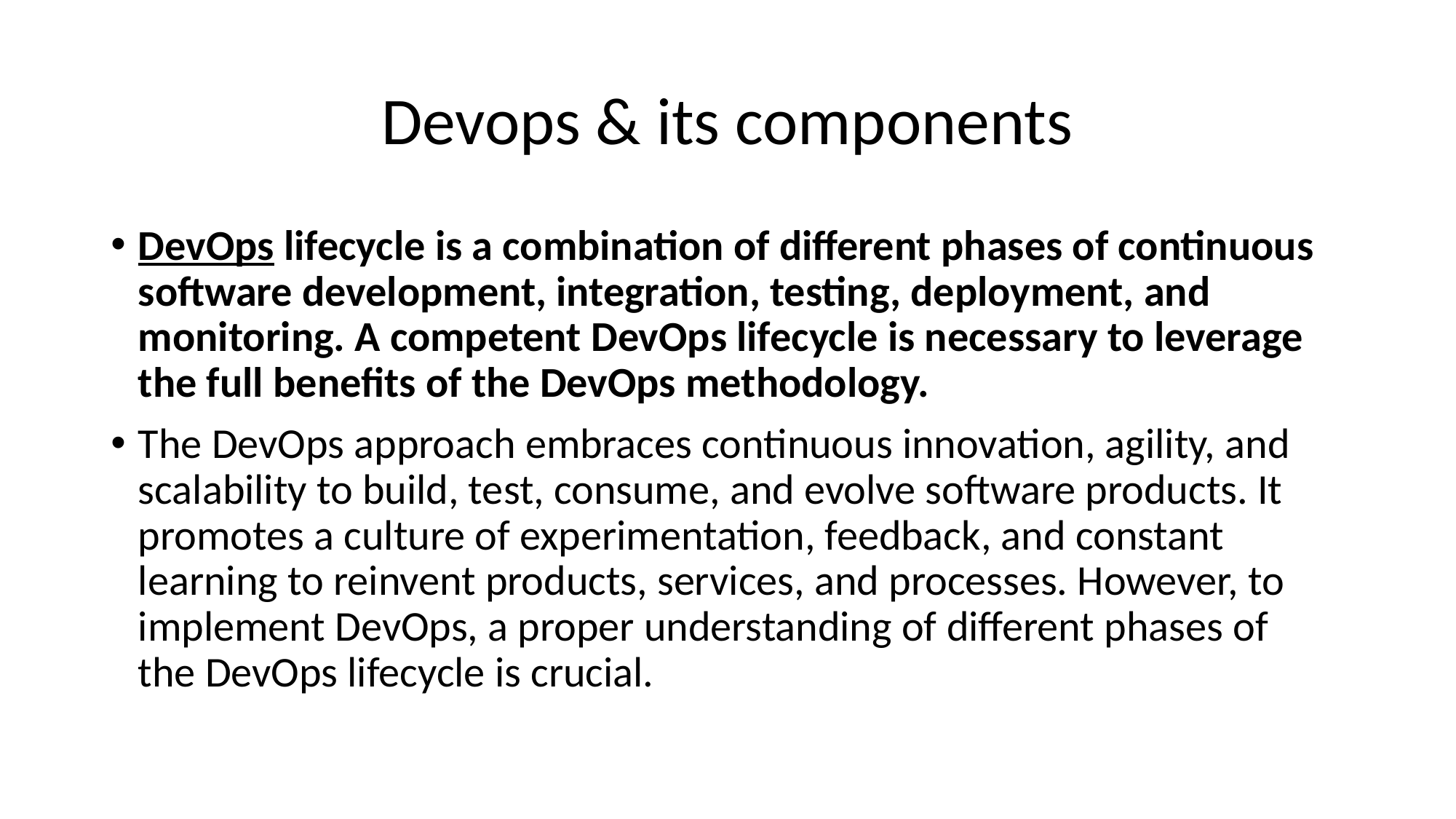

# Devops & its components
DevOps lifecycle is a combination of different phases of continuous software development, integration, testing, deployment, and monitoring. A competent DevOps lifecycle is necessary to leverage the full benefits of the DevOps methodology.
The DevOps approach embraces continuous innovation, agility, and scalability to build, test, consume, and evolve software products. It promotes a culture of experimentation, feedback, and constant learning to reinvent products, services, and processes. However, to implement DevOps, a proper understanding of different phases of the DevOps lifecycle is crucial.